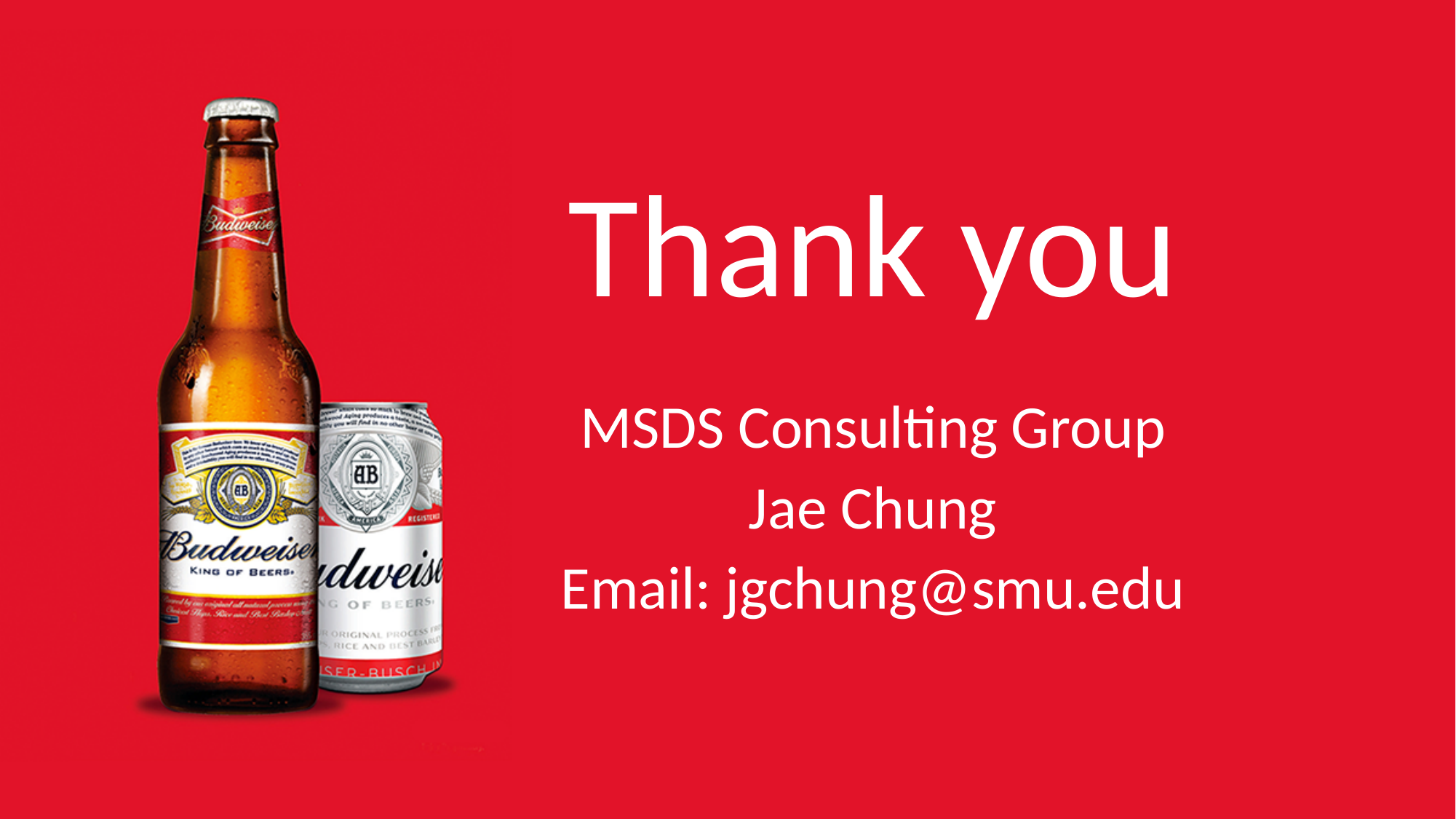

# Thank you
MSDS Consulting Group
Jae Chung
Email: jgchung@smu.edu